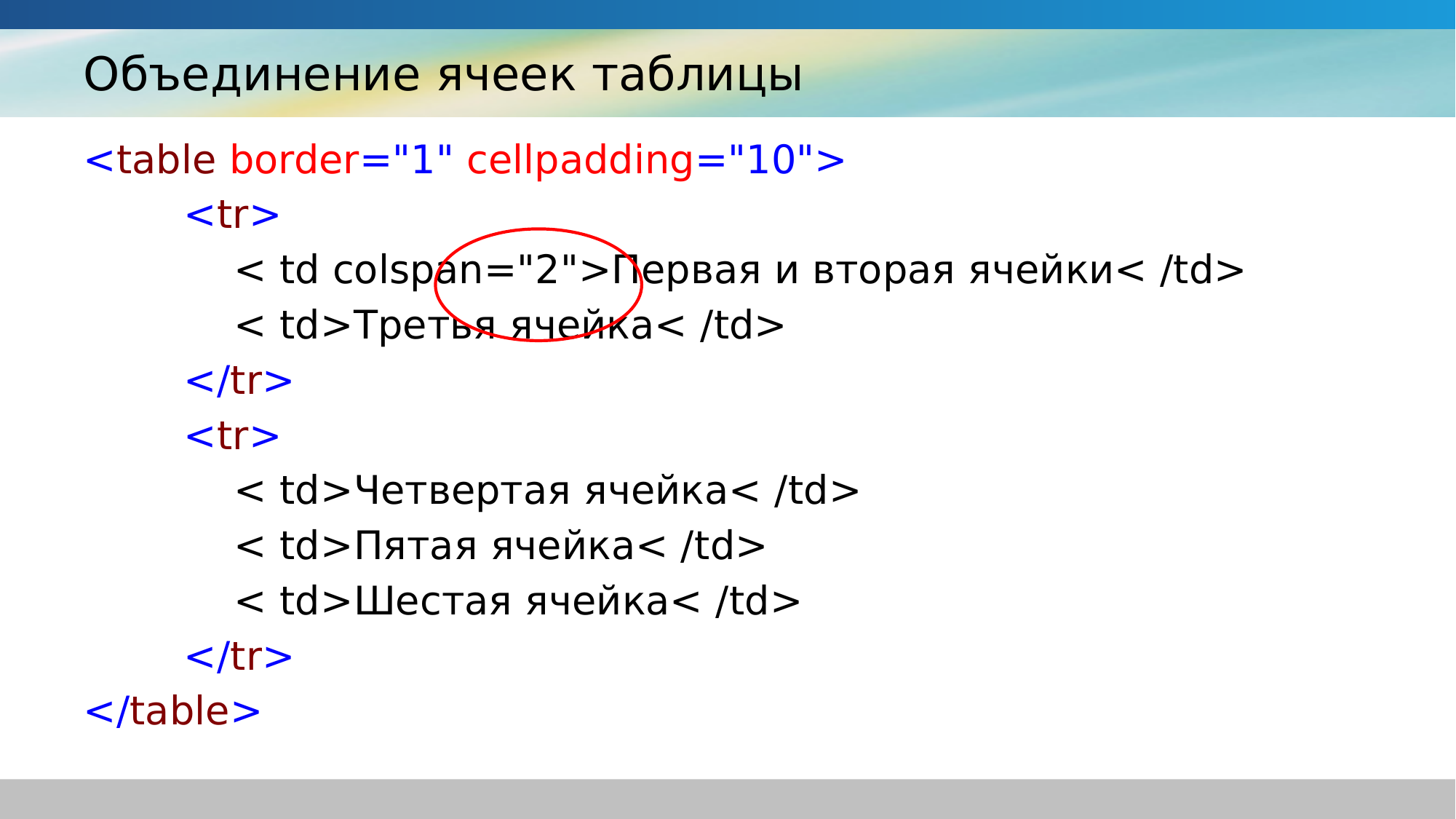

# Объединение ячеек таблицы
<table border="1" cellpadding="10">
        <tr>
            < td colspan="2">Первая и вторая ячейки< /td>
            < td>Третья ячейка< /td>
        </tr>
        <tr>
            < td>Четвертая ячейка< /td>
            < td>Пятая ячейка< /td>
            < td>Шестая ячейка< /td>
        </tr>
</table>